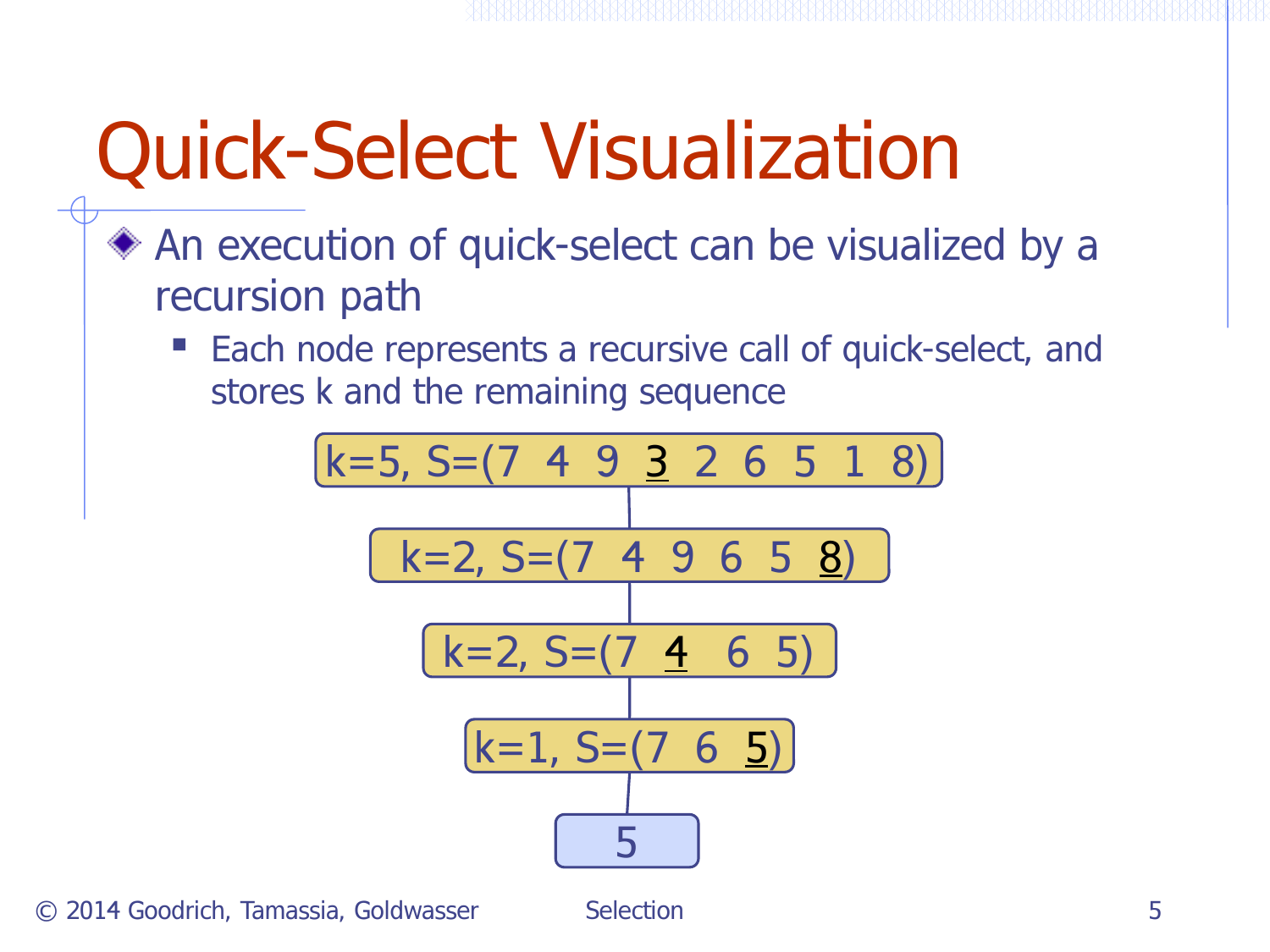

# Quick-Select Visualization
An execution of quick-select can be visualized by a recursion path
Each node represents a recursive call of quick-select, and stores k and the remaining sequence
k=5, S=(7  4  9  3  2  6  5  1  8)
k=2, S=(7  4  9  6  5  8)
k=2, S=(7  4   6  5)
k=1, S=(7  6  5)
5
Selection
5